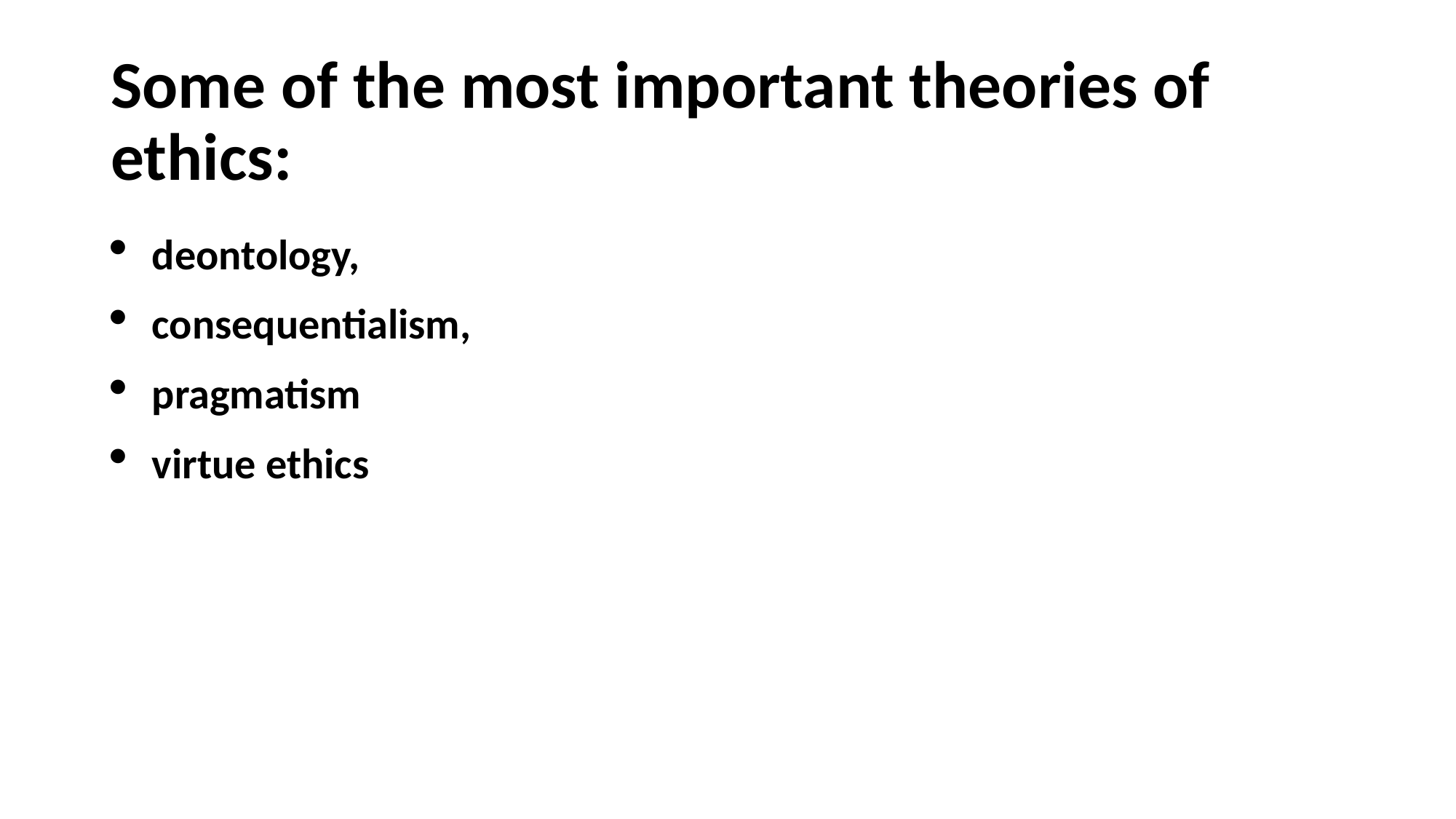

# Some of the most important theories of ethics:
deontology,
consequentialism,
pragmatism
virtue ethics